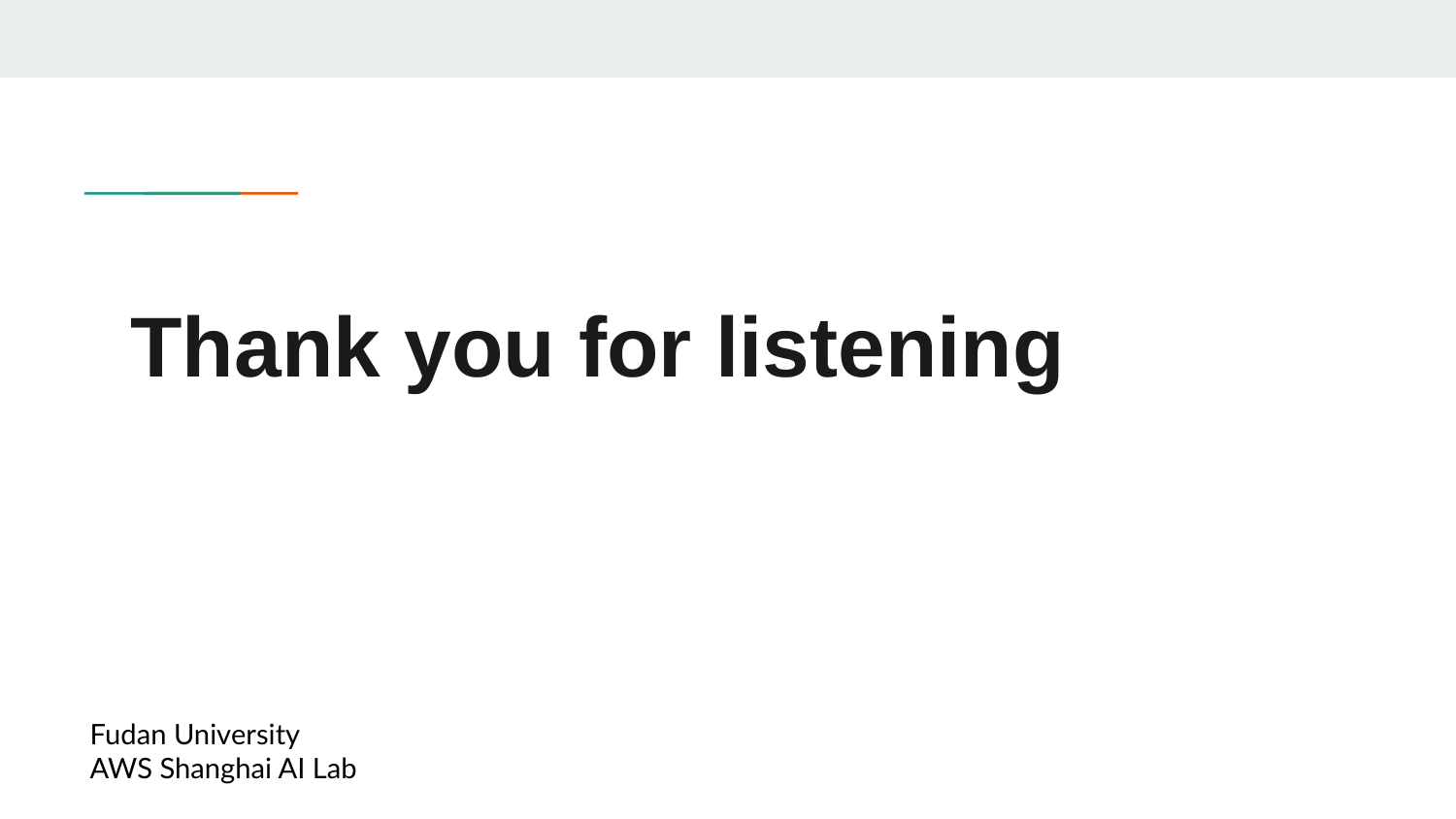

Thank you for listening
Fudan University
AWS Shanghai AI Lab